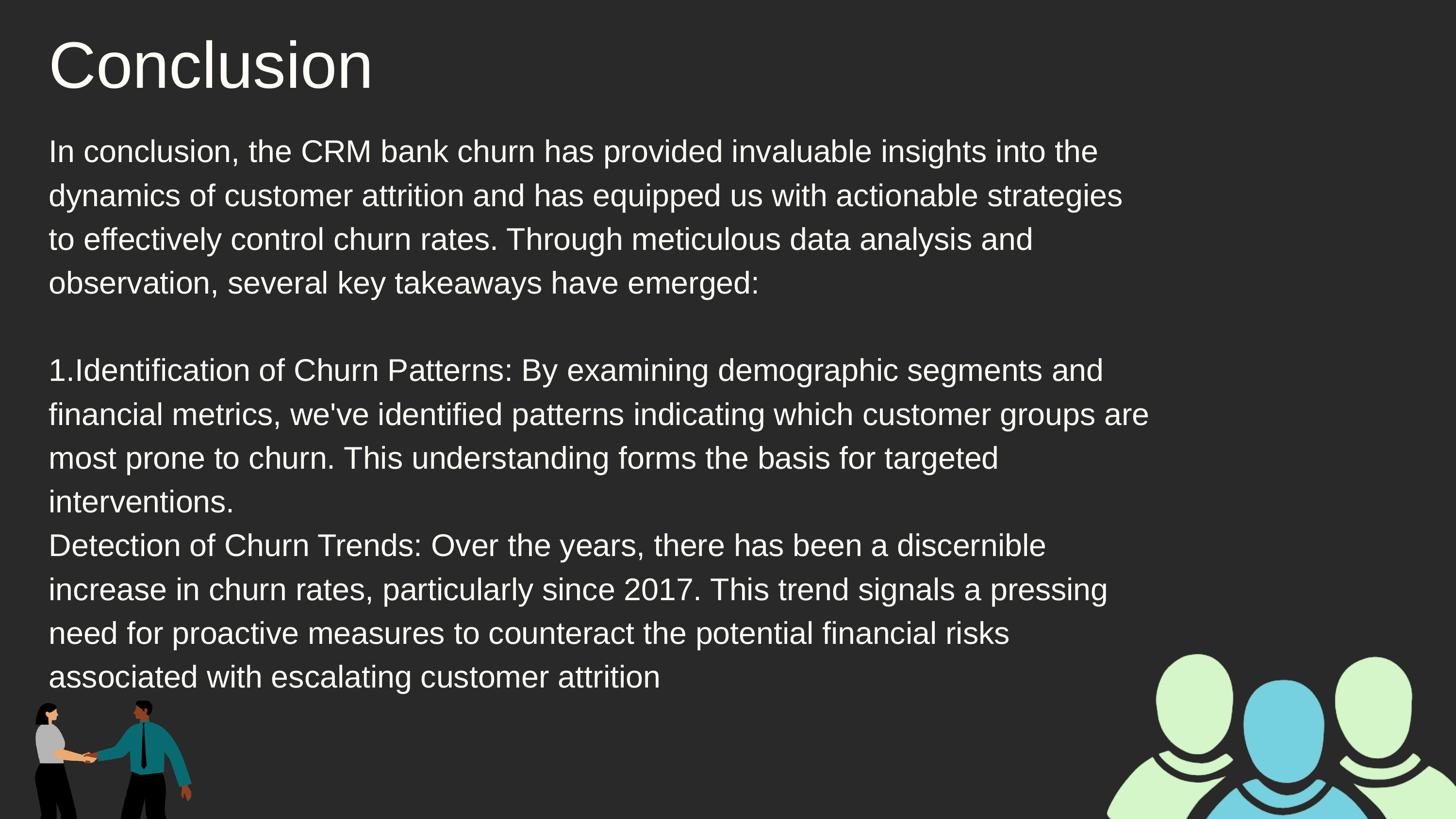

Conclusion
In conclusion, the CRM bank churn has provided invaluable insights into the dynamics of customer attrition and has equipped us with actionable strategies to effectively control churn rates. Through meticulous data analysis and observation, several key takeaways have emerged:

1.Identification of Churn Patterns: By examining demographic segments and financial metrics, we've identified patterns indicating which customer groups are most prone to churn. This understanding forms the basis for targeted interventions.
Detection of Churn Trends: Over the years, there has been a discernible increase in churn rates, particularly since 2017. This trend signals a pressing need for proactive measures to counteract the potential financial risks associated with escalating customer attrition